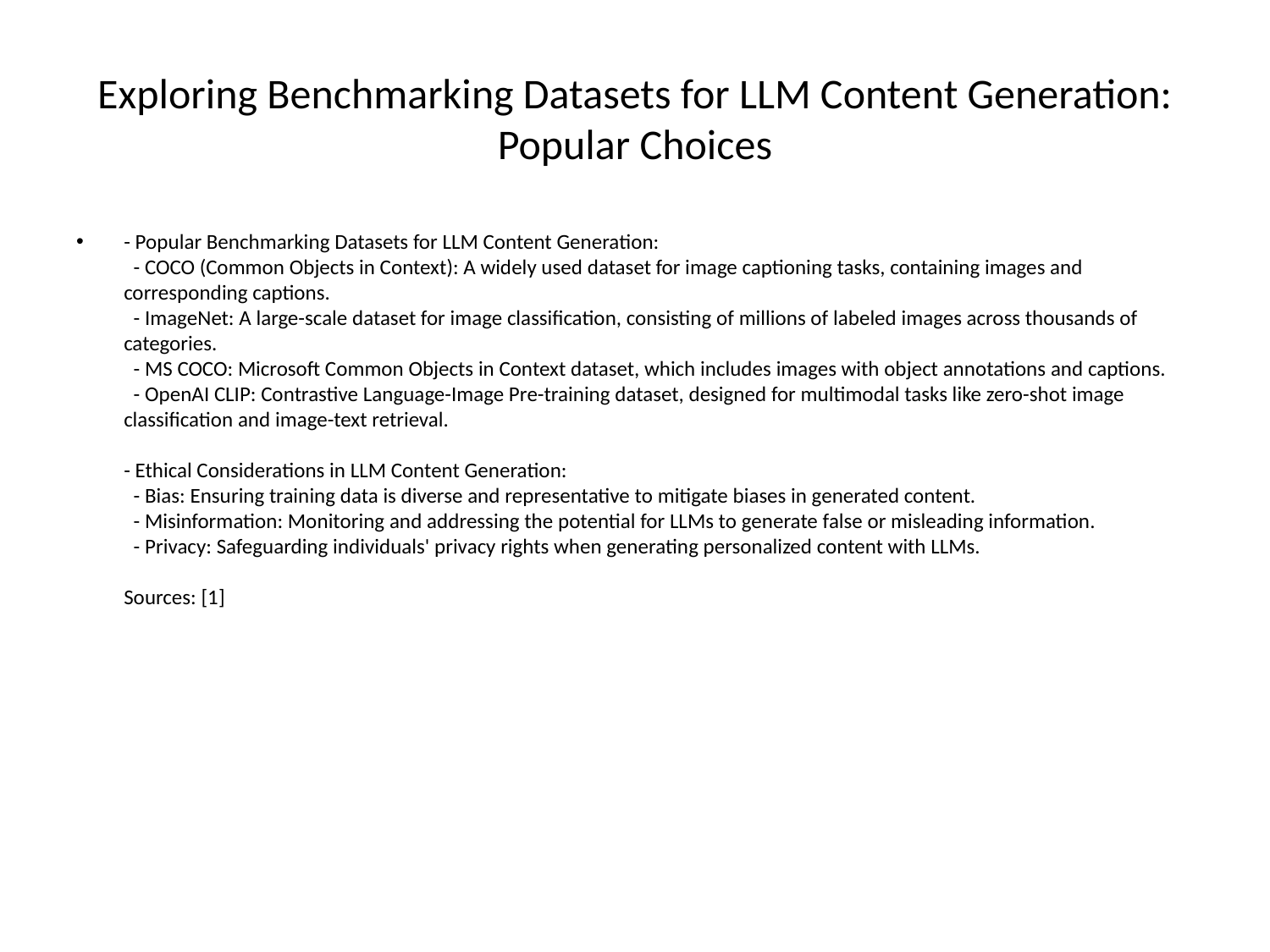

# Exploring Benchmarking Datasets for LLM Content Generation: Popular Choices
- Popular Benchmarking Datasets for LLM Content Generation:
  - COCO (Common Objects in Context): A widely used dataset for image captioning tasks, containing images and corresponding captions.
  - ImageNet: A large-scale dataset for image classification, consisting of millions of labeled images across thousands of categories.
  - MS COCO: Microsoft Common Objects in Context dataset, which includes images with object annotations and captions.
  - OpenAI CLIP: Contrastive Language-Image Pre-training dataset, designed for multimodal tasks like zero-shot image classification and image-text retrieval.
- Ethical Considerations in LLM Content Generation:
  - Bias: Ensuring training data is diverse and representative to mitigate biases in generated content.
  - Misinformation: Monitoring and addressing the potential for LLMs to generate false or misleading information.
  - Privacy: Safeguarding individuals' privacy rights when generating personalized content with LLMs.
Sources: [1]